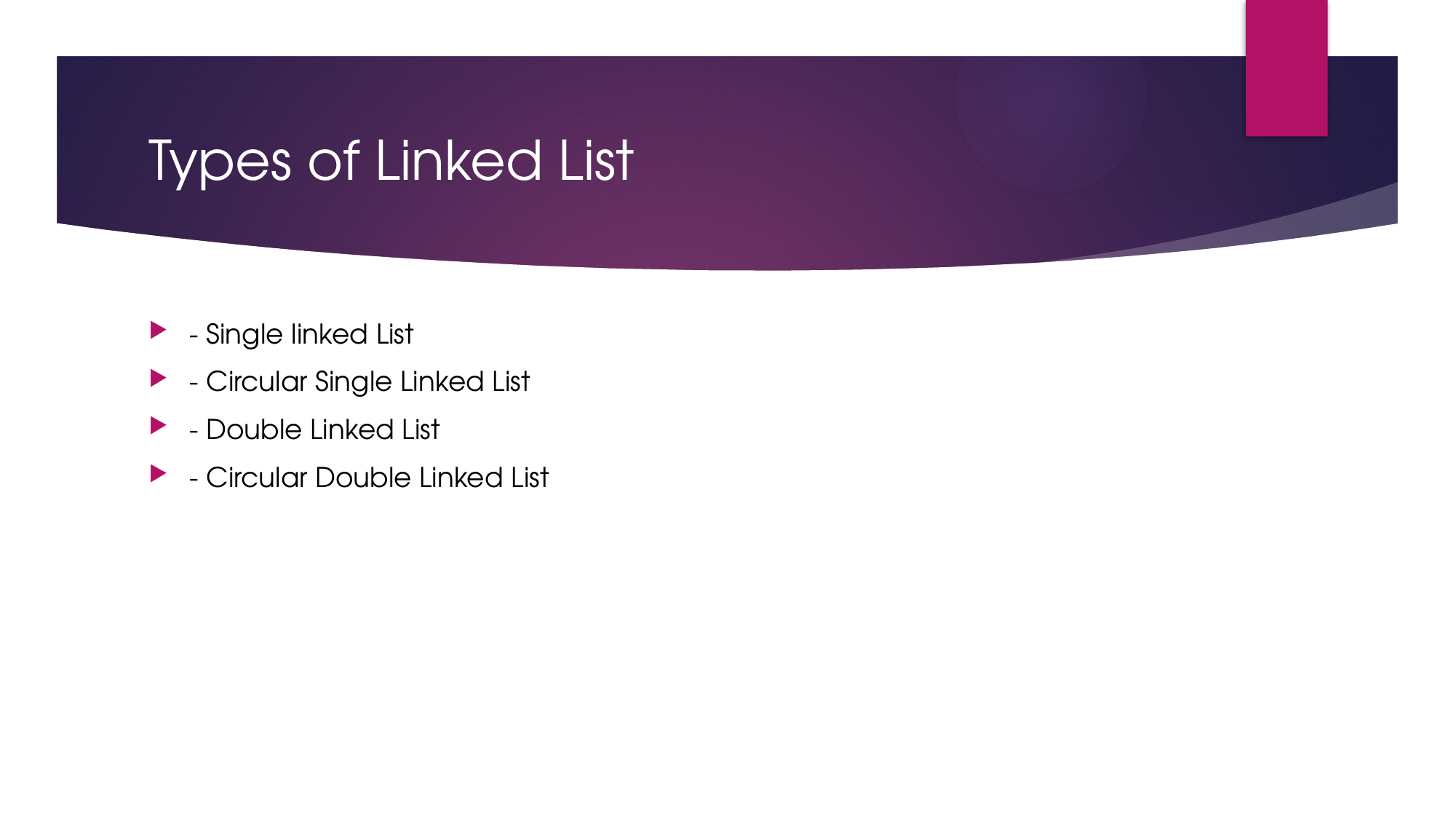

# Types of Linked List
- Single linked List
- Circular Single Linked List
- Double Linked List
- Circular Double Linked List